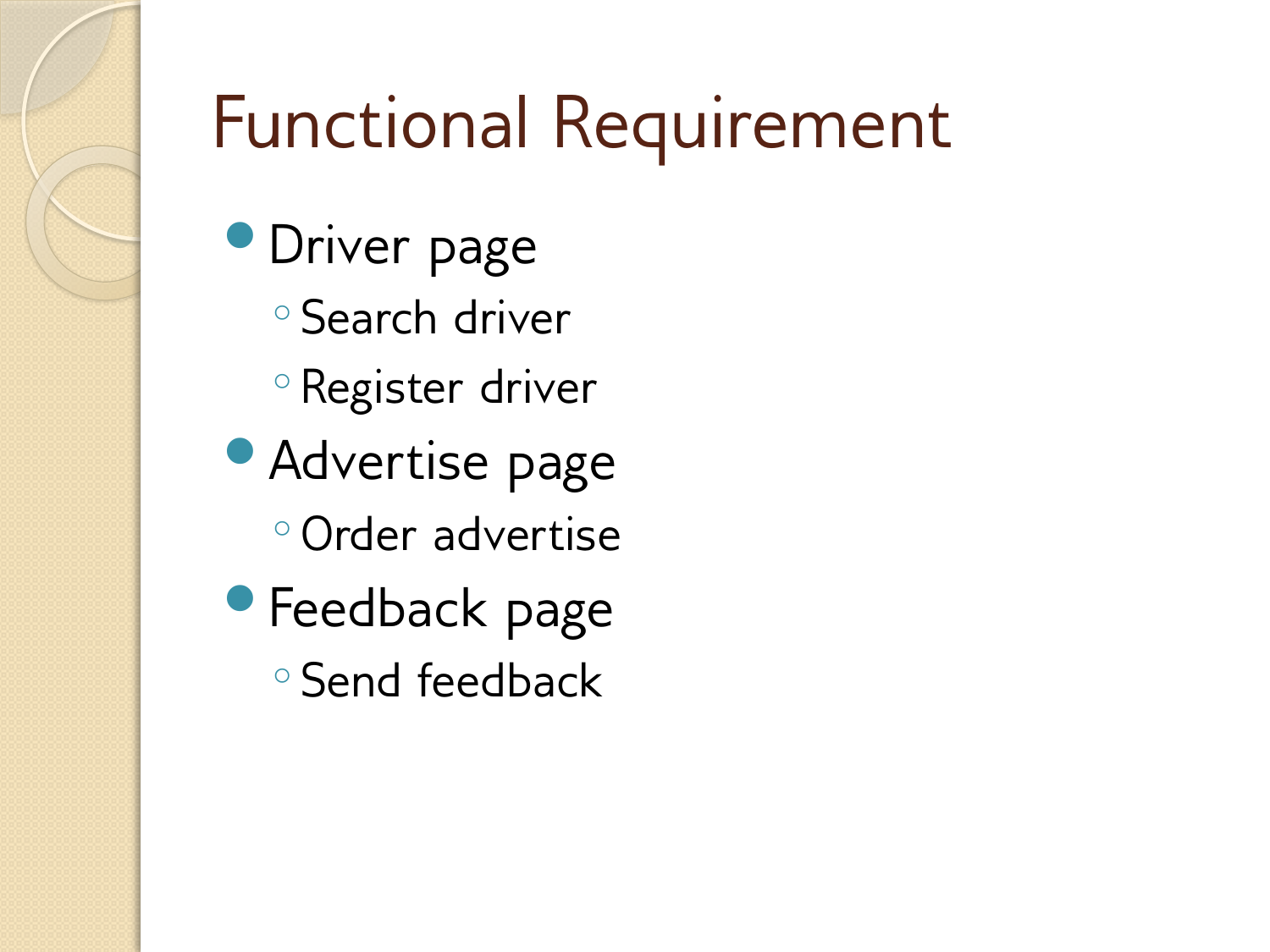

# Functional Requirement
Driver page
Search driver
Register driver
Advertise page
Order advertise
Feedback page
Send feedback